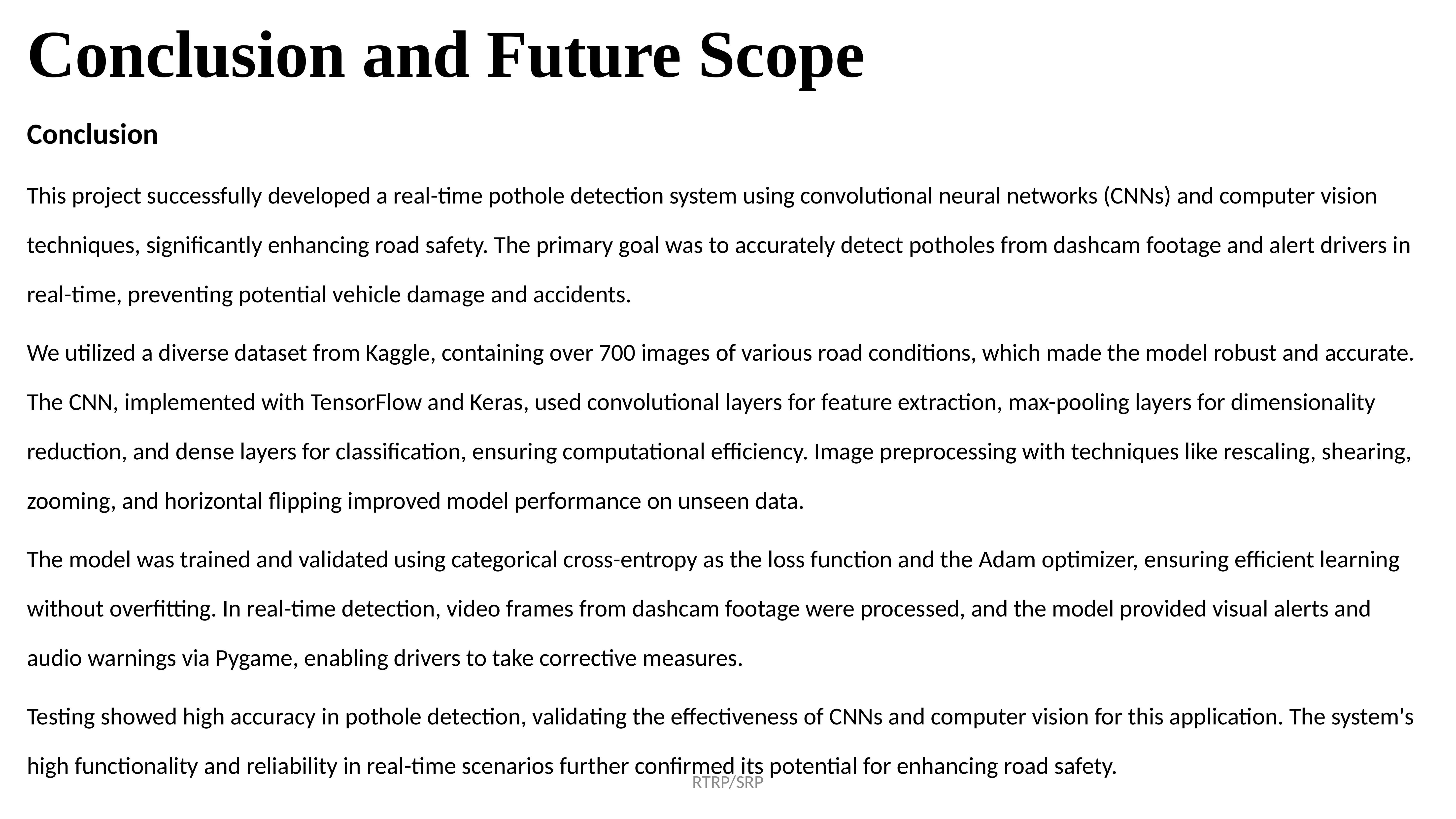

# Conclusion and Future Scope
Conclusion
This project successfully developed a real-time pothole detection system using convolutional neural networks (CNNs) and computer vision techniques, significantly enhancing road safety. The primary goal was to accurately detect potholes from dashcam footage and alert drivers in real-time, preventing potential vehicle damage and accidents.
We utilized a diverse dataset from Kaggle, containing over 700 images of various road conditions, which made the model robust and accurate. The CNN, implemented with TensorFlow and Keras, used convolutional layers for feature extraction, max-pooling layers for dimensionality reduction, and dense layers for classification, ensuring computational efficiency. Image preprocessing with techniques like rescaling, shearing, zooming, and horizontal flipping improved model performance on unseen data.
The model was trained and validated using categorical cross-entropy as the loss function and the Adam optimizer, ensuring efficient learning without overfitting. In real-time detection, video frames from dashcam footage were processed, and the model provided visual alerts and audio warnings via Pygame, enabling drivers to take corrective measures.
Testing showed high accuracy in pothole detection, validating the effectiveness of CNNs and computer vision for this application. The system's high functionality and reliability in real-time scenarios further confirmed its potential for enhancing road safety.

RTRP/SRP